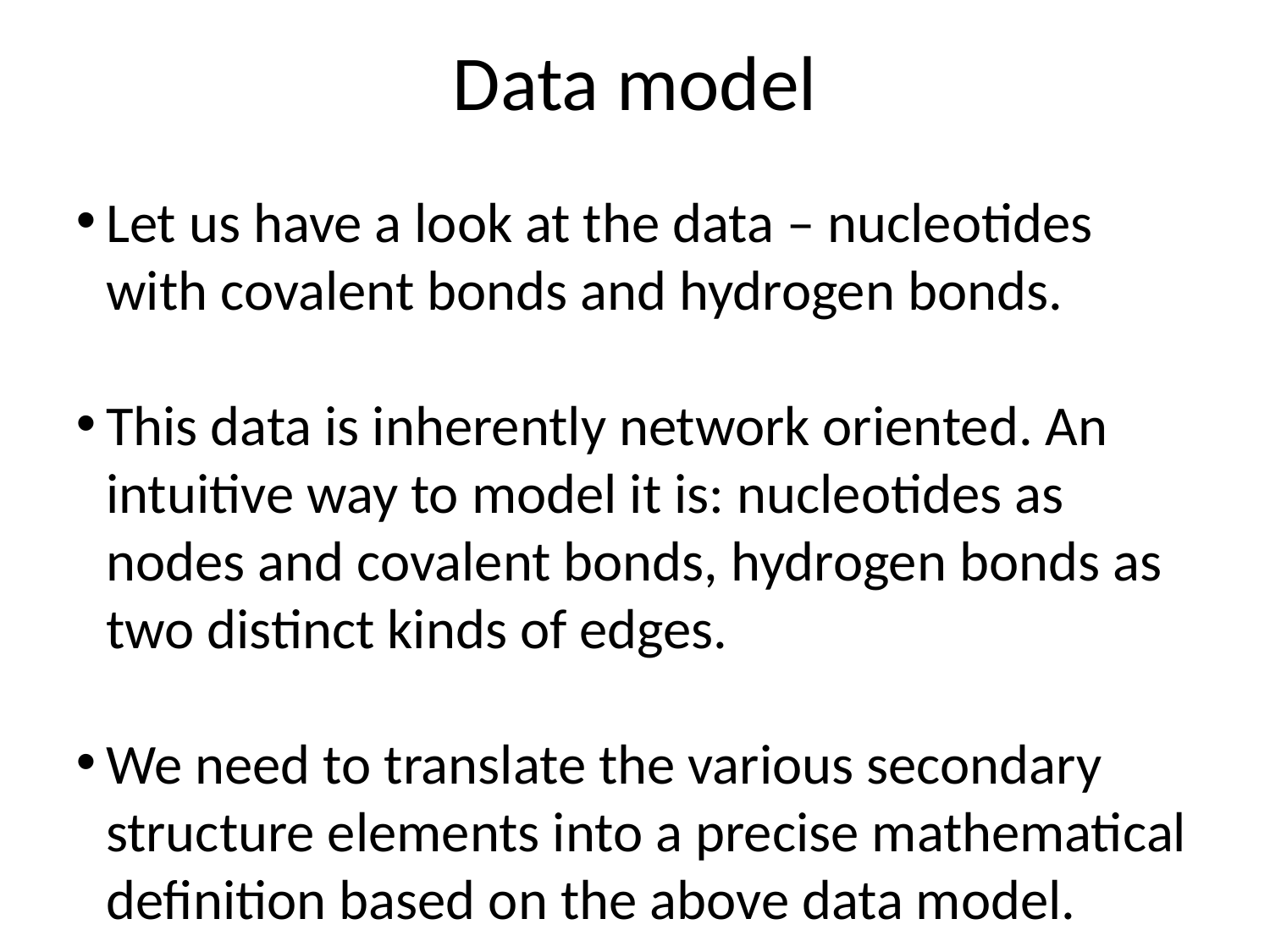

Data model
Let us have a look at the data – nucleotides with covalent bonds and hydrogen bonds.

This data is inherently network oriented. An intuitive way to model it is: nucleotides as nodes and covalent bonds, hydrogen bonds as two distinct kinds of edges.

We need to translate the various secondary structure elements into a precise mathematical definition based on the above data model.